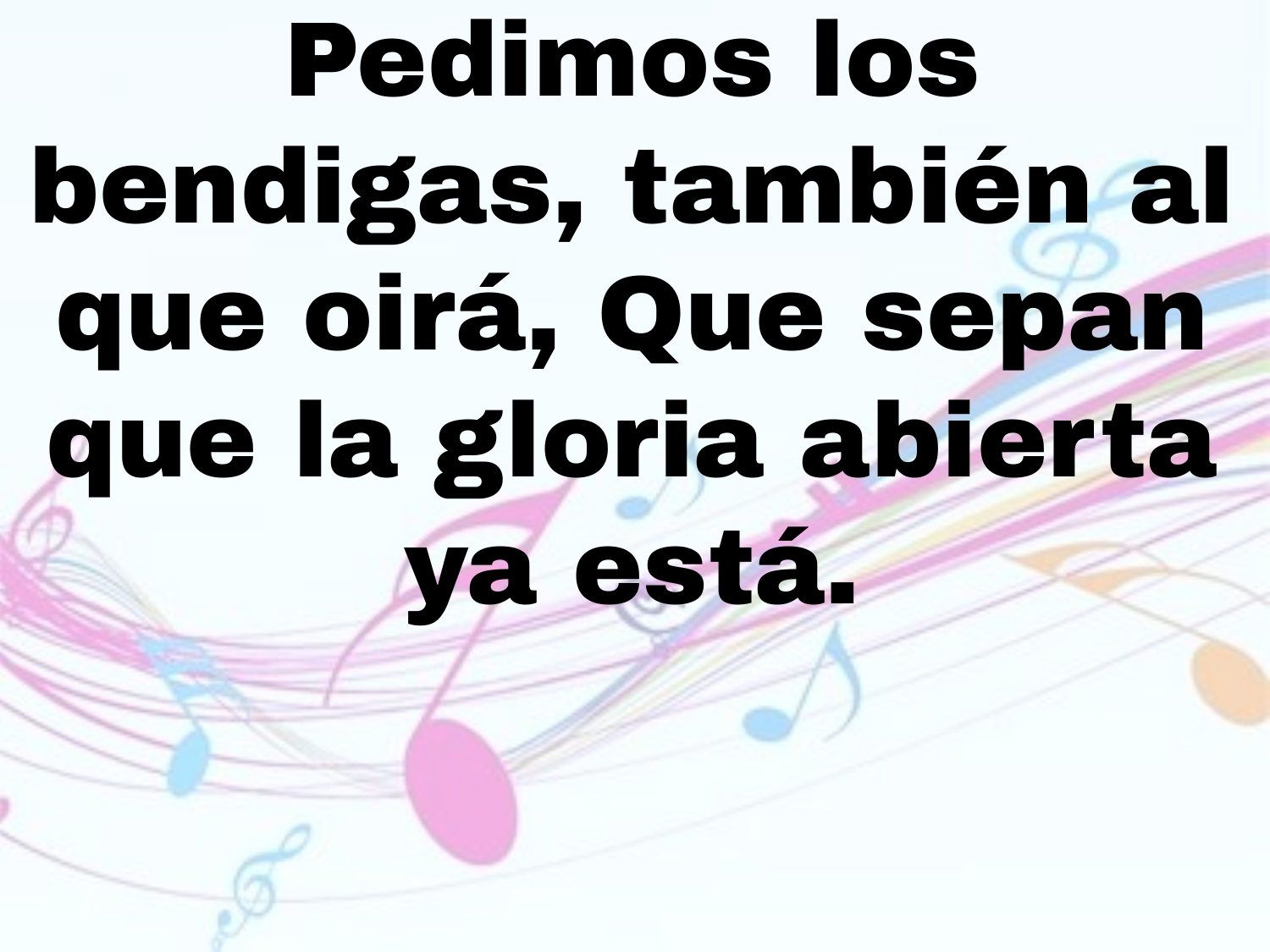

Pedimos los bendigas, también al que oirá, Que sepan que la gloria abierta ya está.